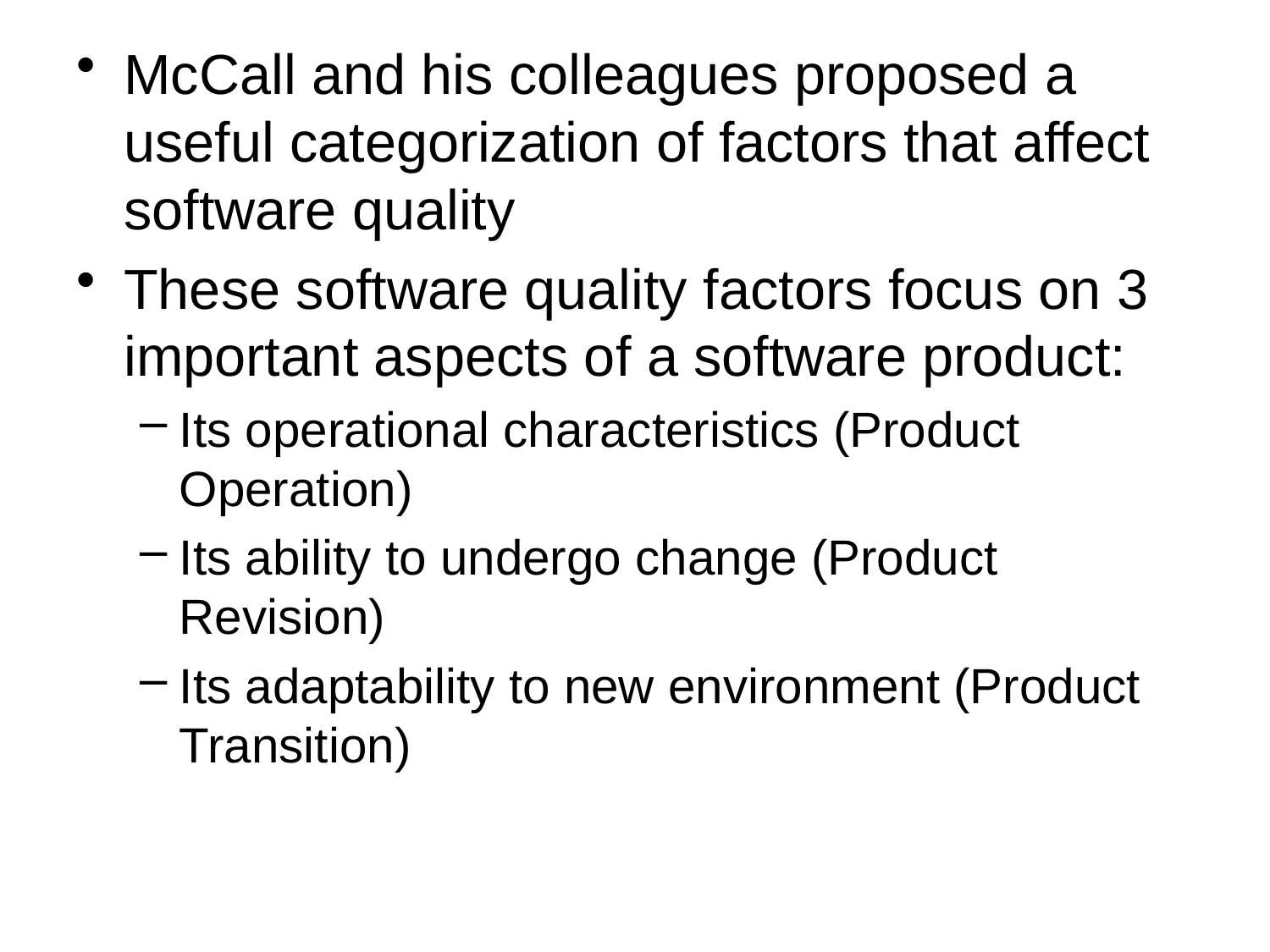

McCall and his colleagues proposed a useful categorization of factors that affect software quality
These software quality factors focus on 3 important aspects of a software product:
Its operational characteristics (Product Operation)
Its ability to undergo change (Product Revision)
Its adaptability to new environment (Product Transition)